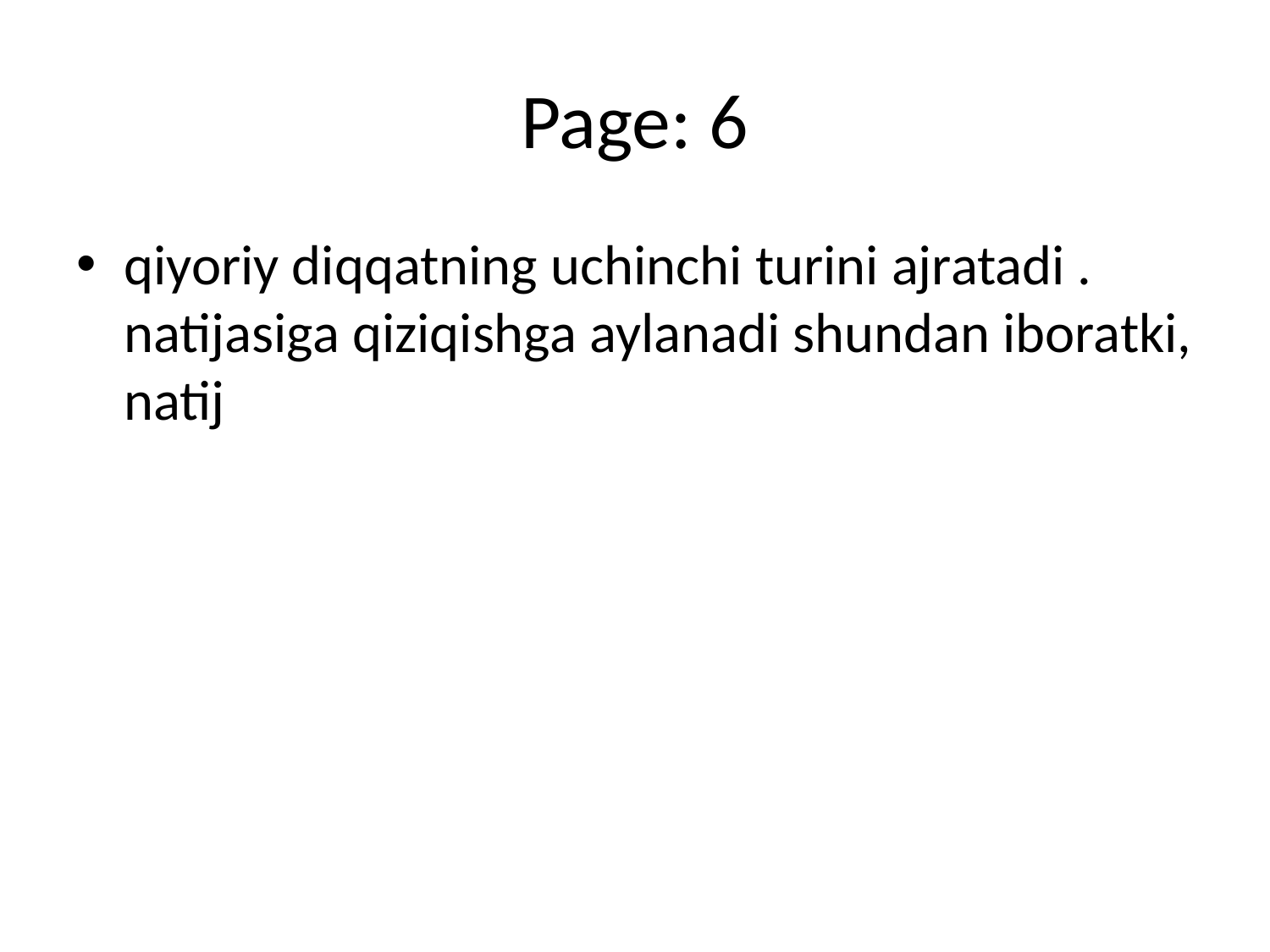

# Page: 6
qiyoriy diqqatning uchinchi turini ajratadi . natijasiga qiziqishga aylanadi shundan iboratki, natij